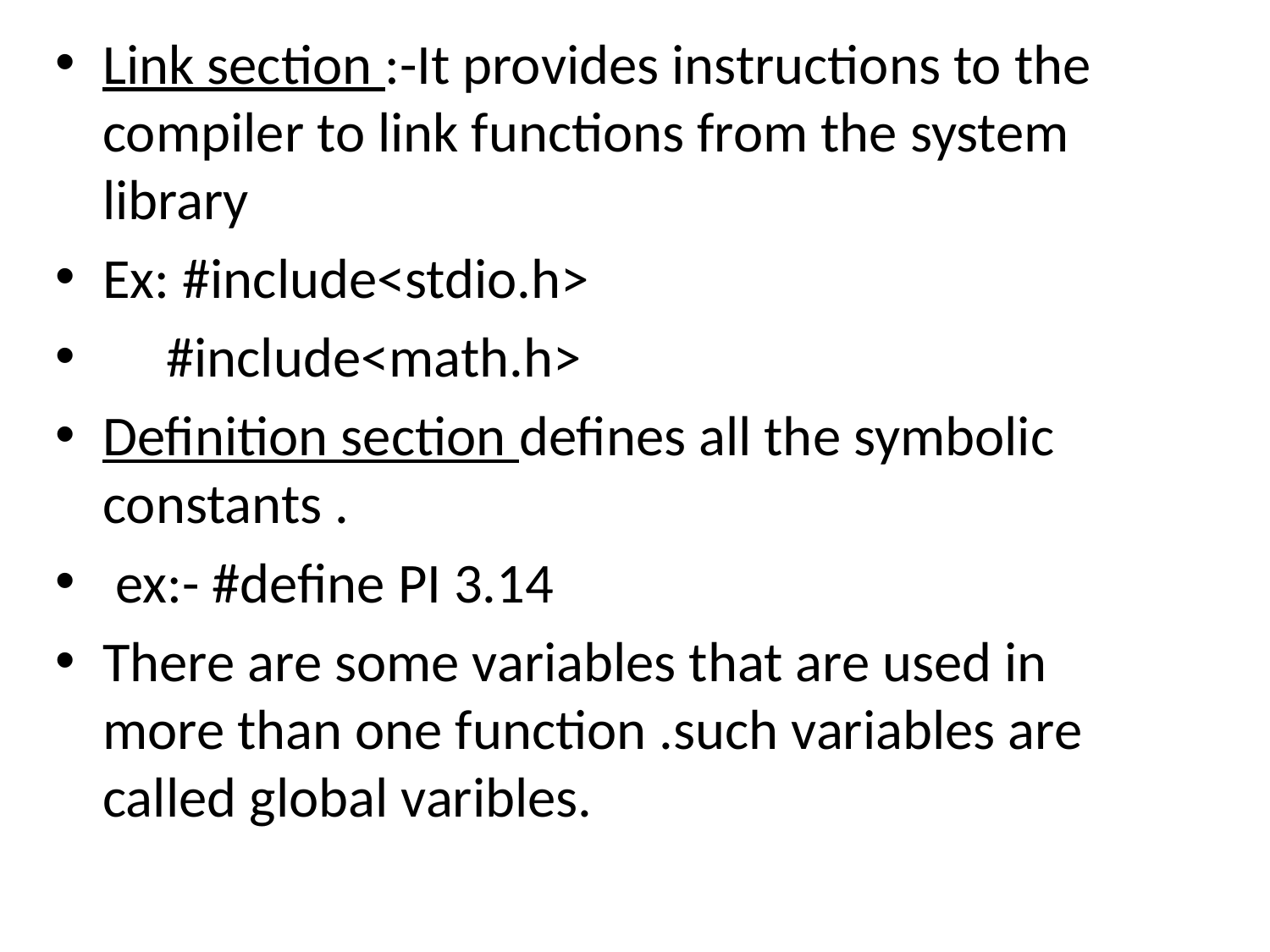

Link section :-It provides instructions to the compiler to link functions from the system library
Ex: #include<stdio.h>
     #include<math.h>
Definition section defines all the symbolic constants .
 ex:- #define PI 3.14
There are some variables that are used in more than one function .such variables are called global varibles.